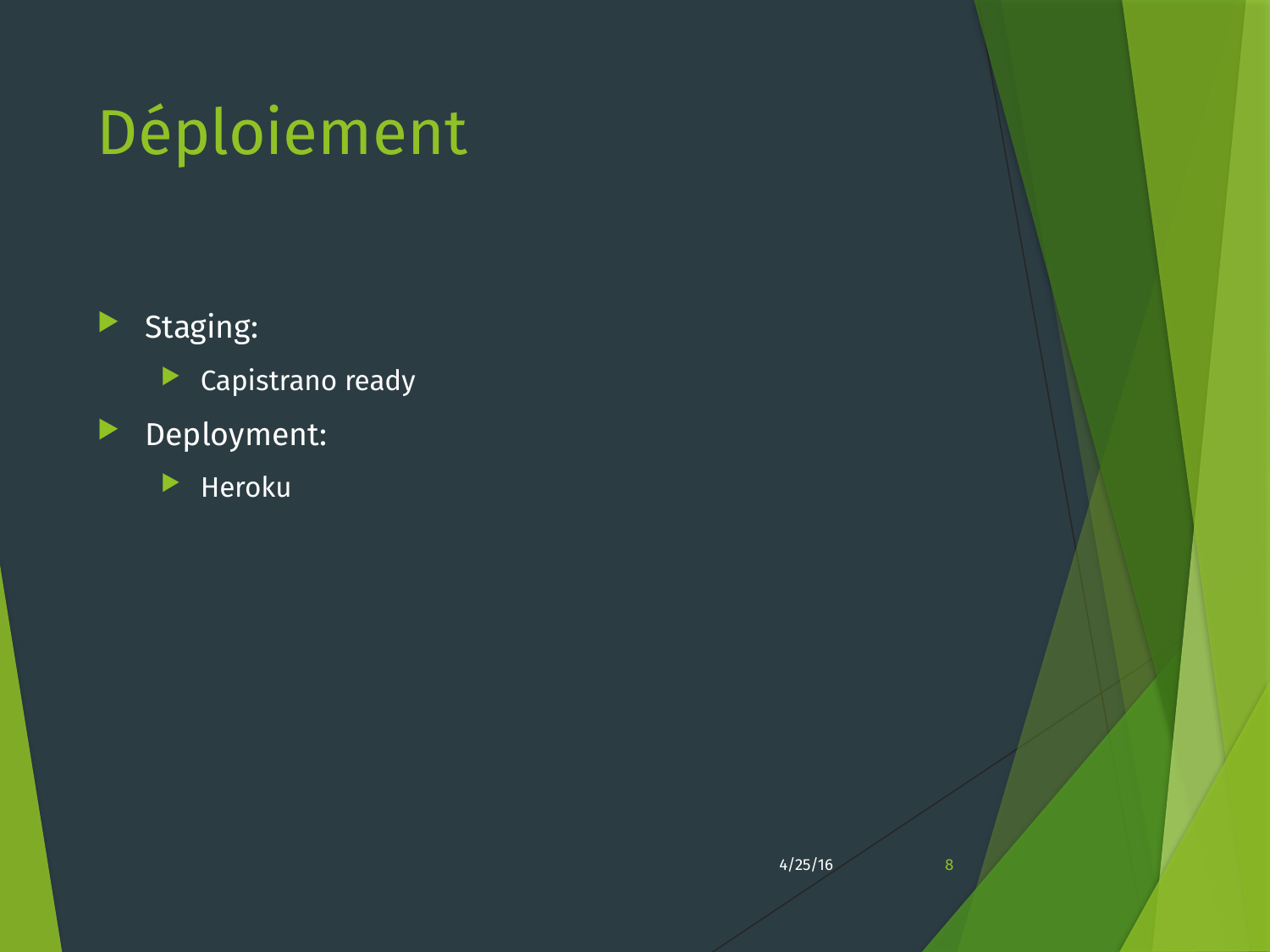

# Déploiement
Staging:
Capistrano ready
Deployment:
Heroku

4/25/16
8